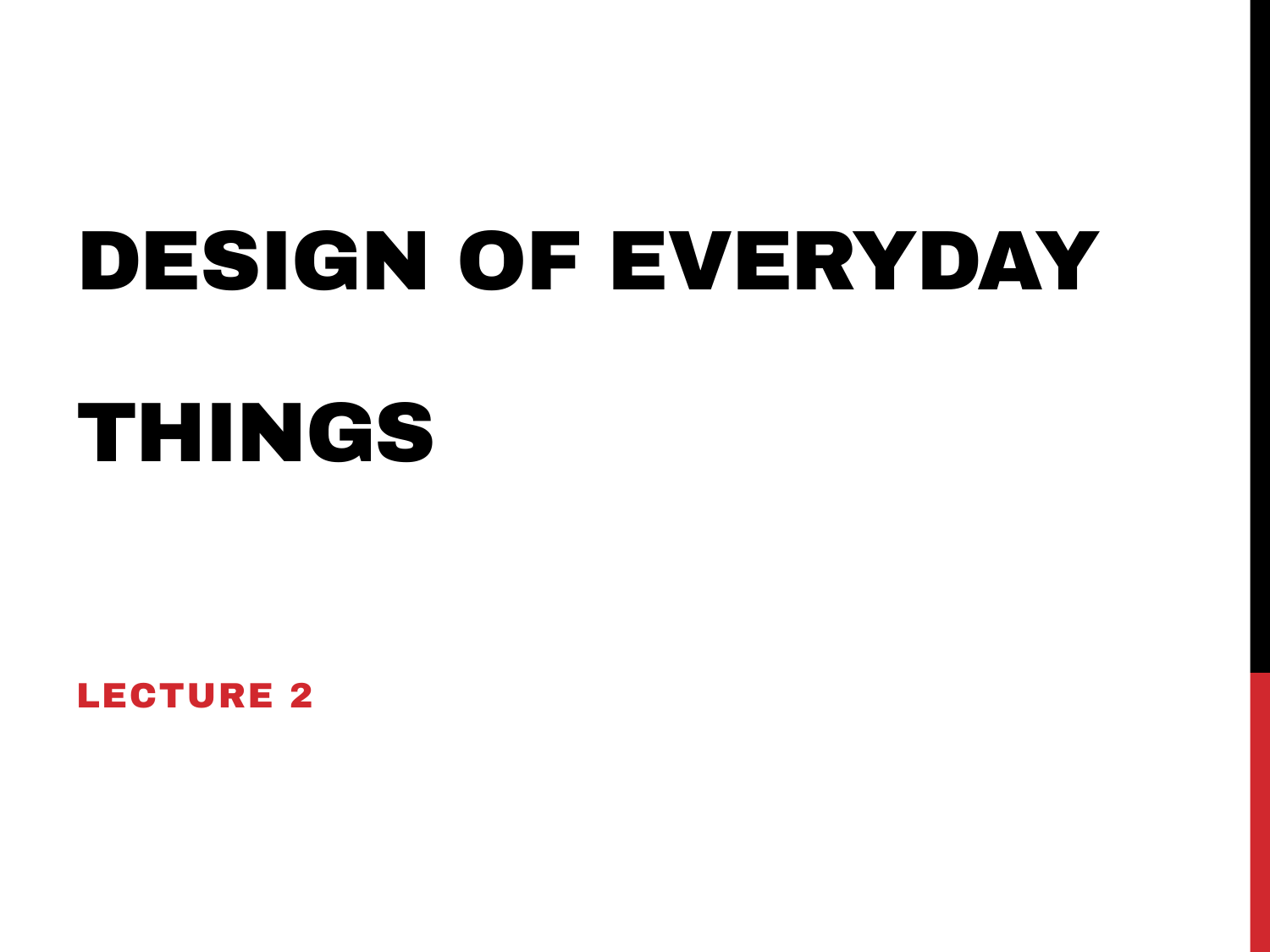

# Design of Everyday Things
lecture 2